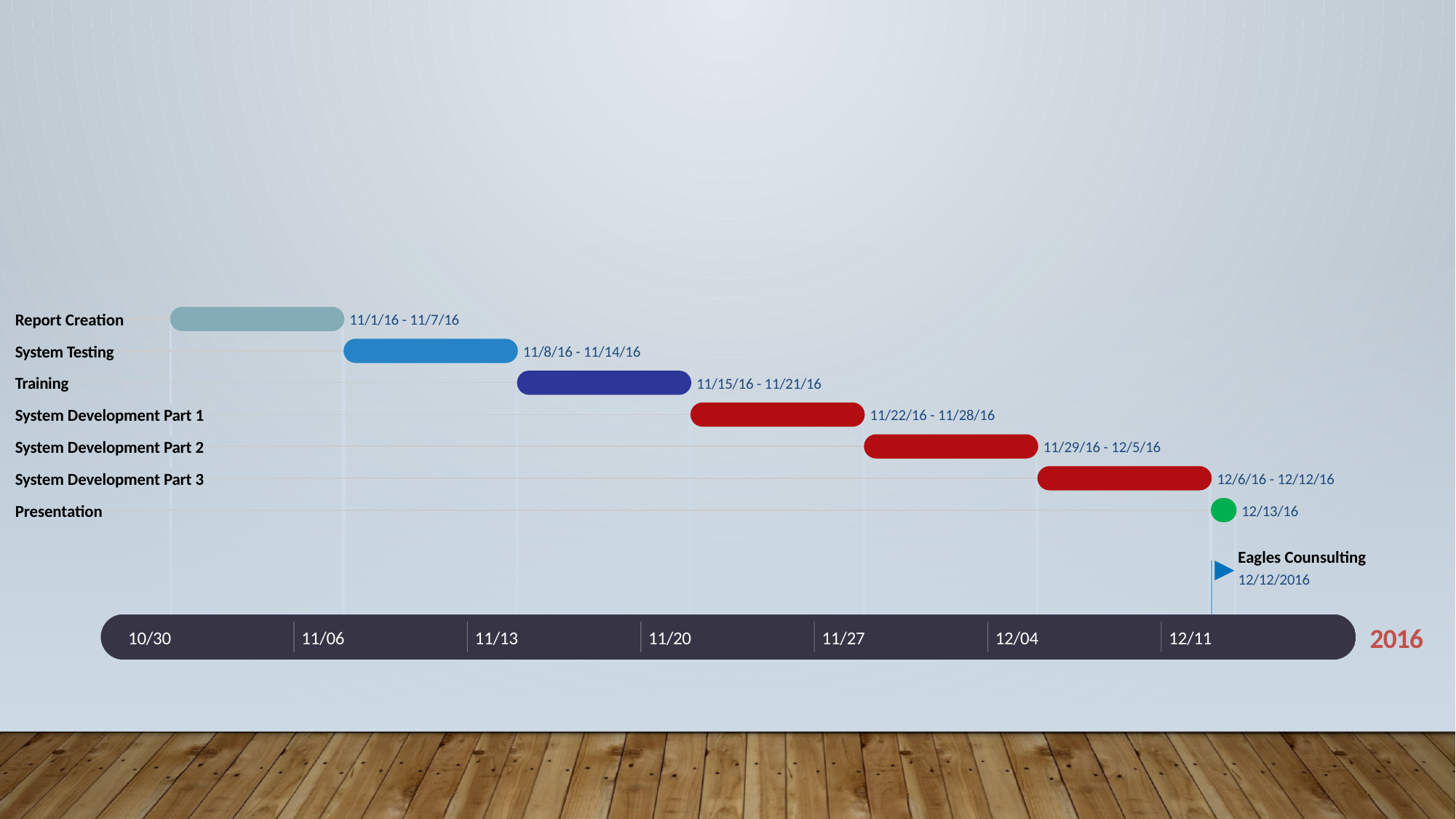

5 days

Report Creation
11/1/16 - 11/7/16

5 days

System Testing
11/8/16 - 11/14/16

5 days

Training
11/15/16 - 11/21/16

5 days

System Development Part 1
11/22/16 - 11/28/16

5 days

System Development Part 2
11/29/16 - 12/5/16

5 days

System Development Part 3
12/6/16 - 12/12/16

1 day

Presentation
12/13/16

Eagles Counsulting

12/12/2016

2016
2016
10/30
11/06
11/13
11/20
11/27
12/04
12/11

Today